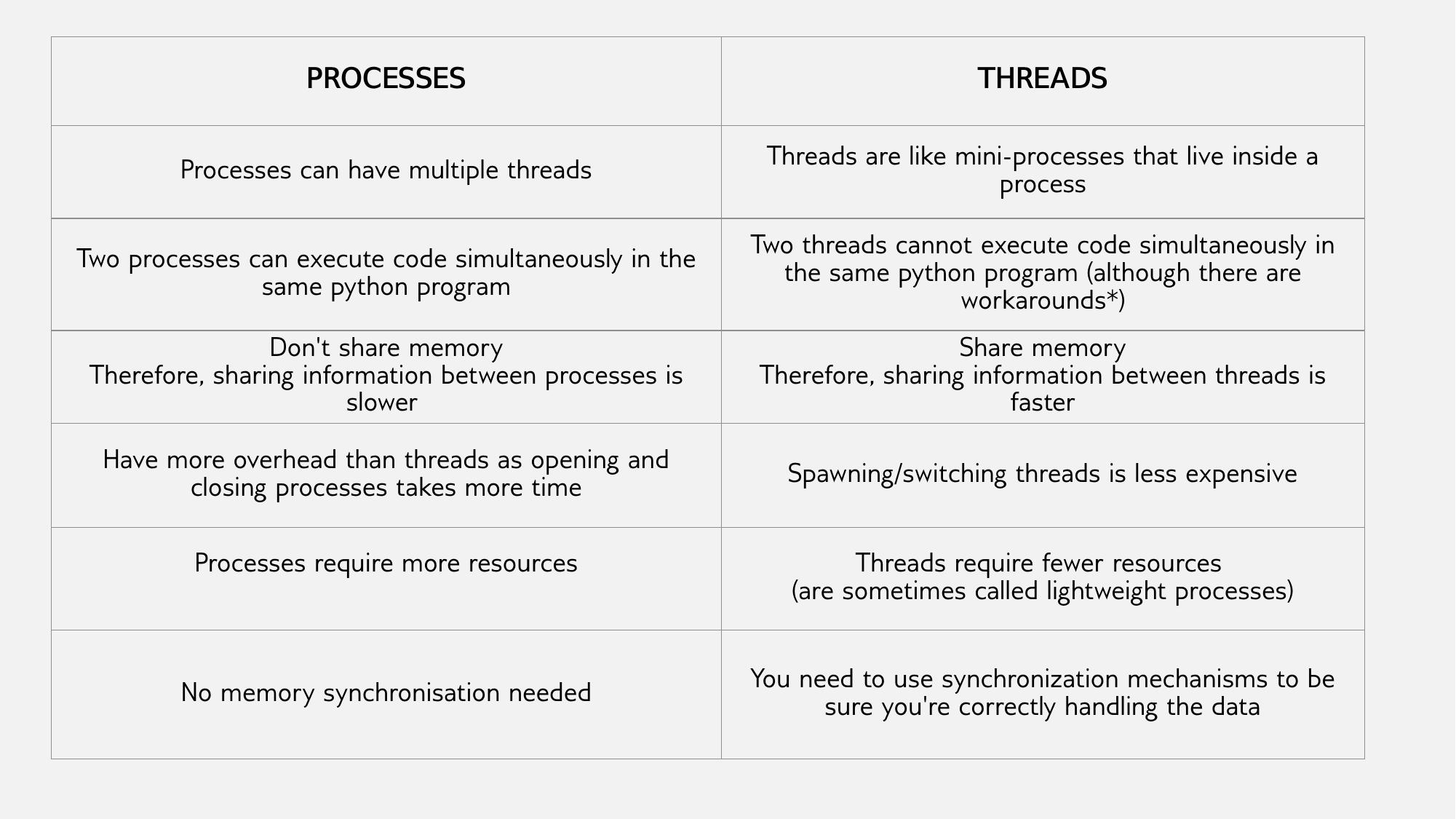

| PROCESSES | THREADS |
| --- | --- |
| Processes can have multiple threads | Threads are like mini-processes that live inside a process |
| Two processes can execute code simultaneously in the same python program | Two threads cannot execute code simultaneously in the same python program (although there are workarounds\*) |
| Don't share memory Therefore, sharing information between processes is slower | Share memory Therefore, sharing information between threads is faster |
| Have more overhead than threads as opening and closing processes takes more time | Spawning/switching threads is less expensive |
| Processes require more resources | Threads require fewer resources (are sometimes called lightweight processes) |
| No memory synchronisation needed | You need to use synchronization mechanisms to be sure you're correctly handling the data |